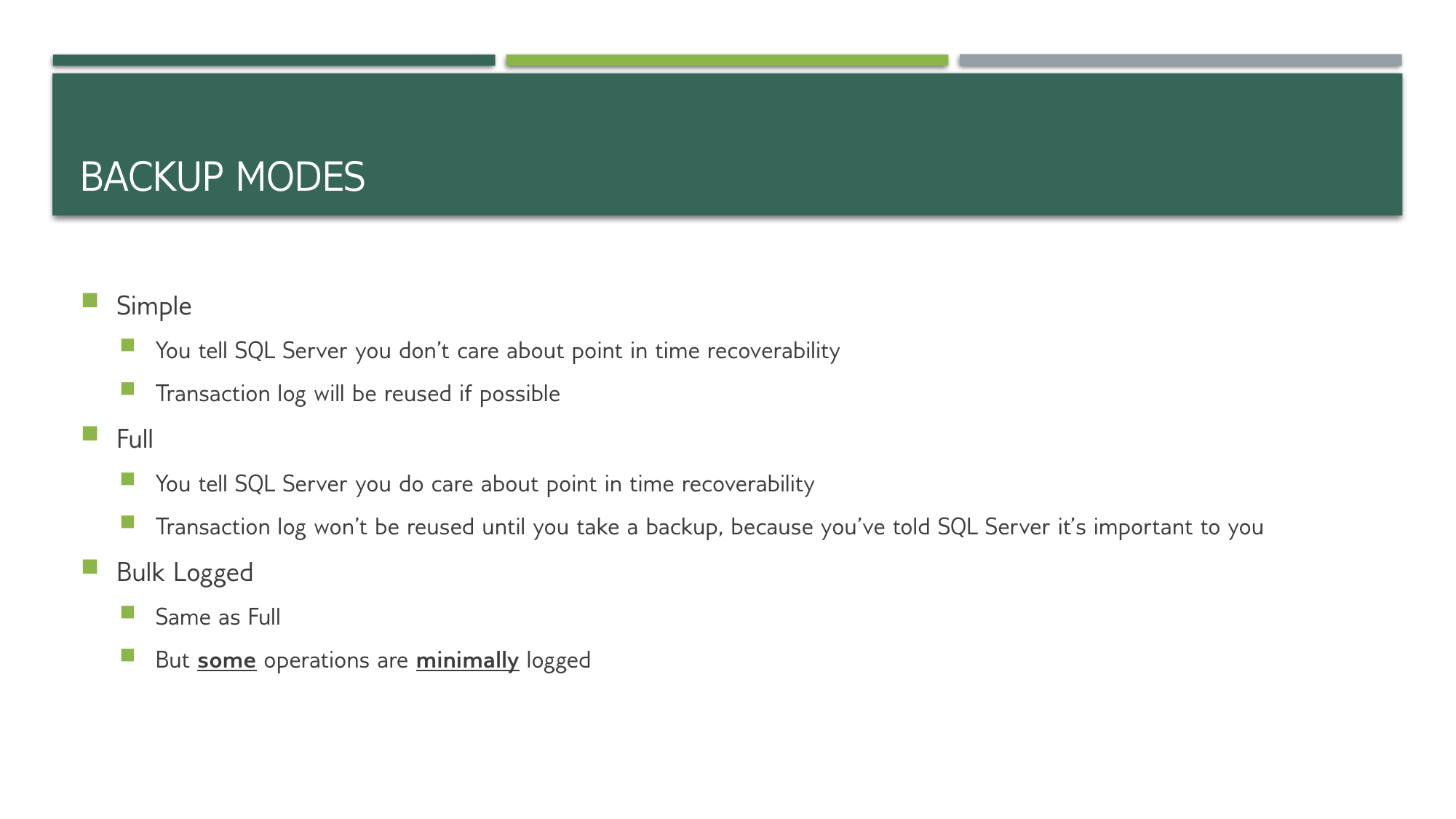

# Backup Modes
Simple
You tell SQL Server you don’t care about point in time recoverability
Transaction log will be reused if possible
Full
You tell SQL Server you do care about point in time recoverability
Transaction log won’t be reused until you take a backup, because you’ve told SQL Server it’s important to you
Bulk Logged
Same as Full
But some operations are minimally logged